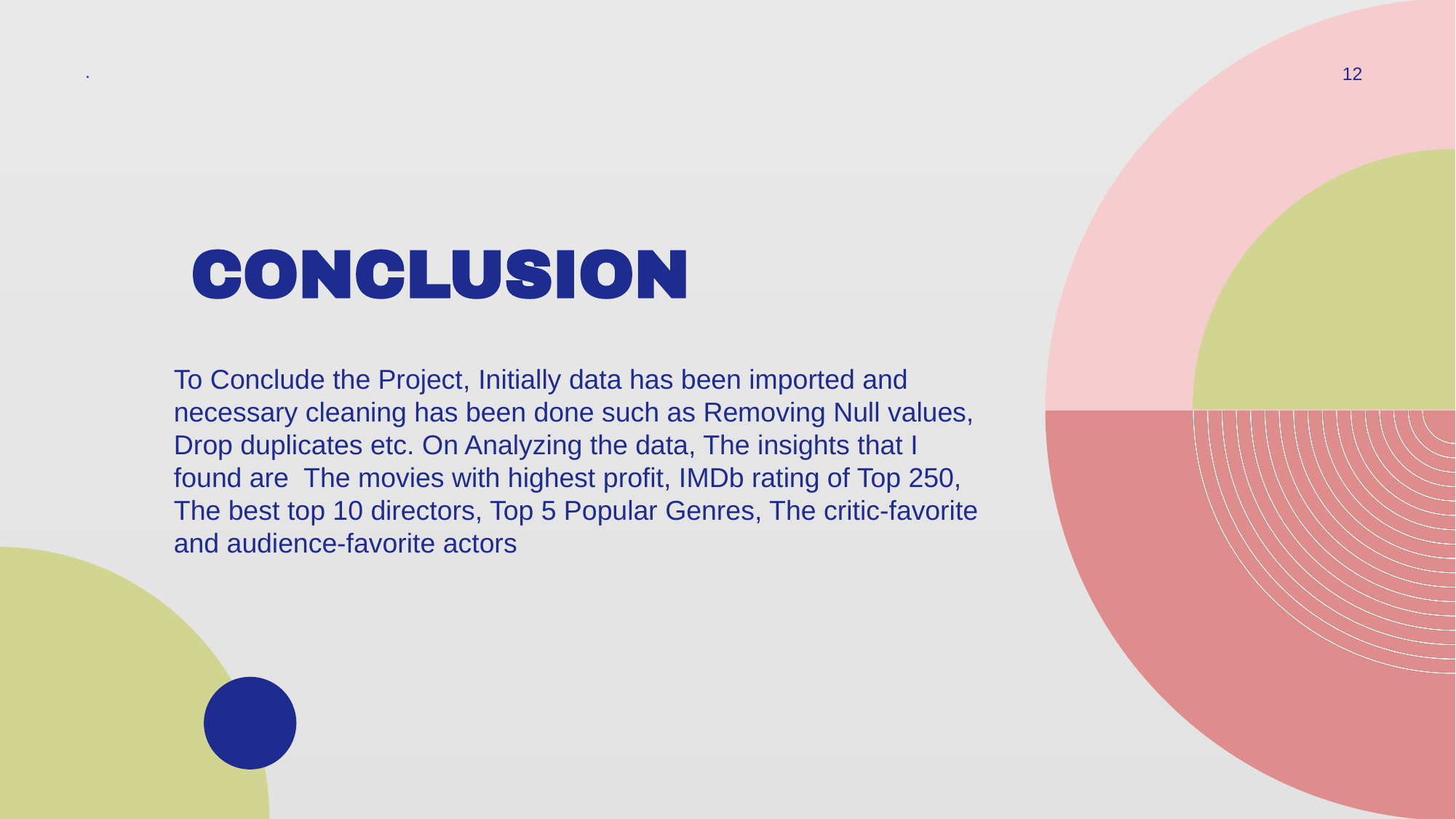

.
12
# conclusion
To Conclude the Project, Initially data has been imported and necessary cleaning has been done such as Removing Null values, Drop duplicates etc. On Analyzing the data, The insights that I found are  The movies with highest profit, IMDb rating of Top 250, The best top 10 directors, Top 5 Popular Genres, The critic-favorite and audience-favorite actors